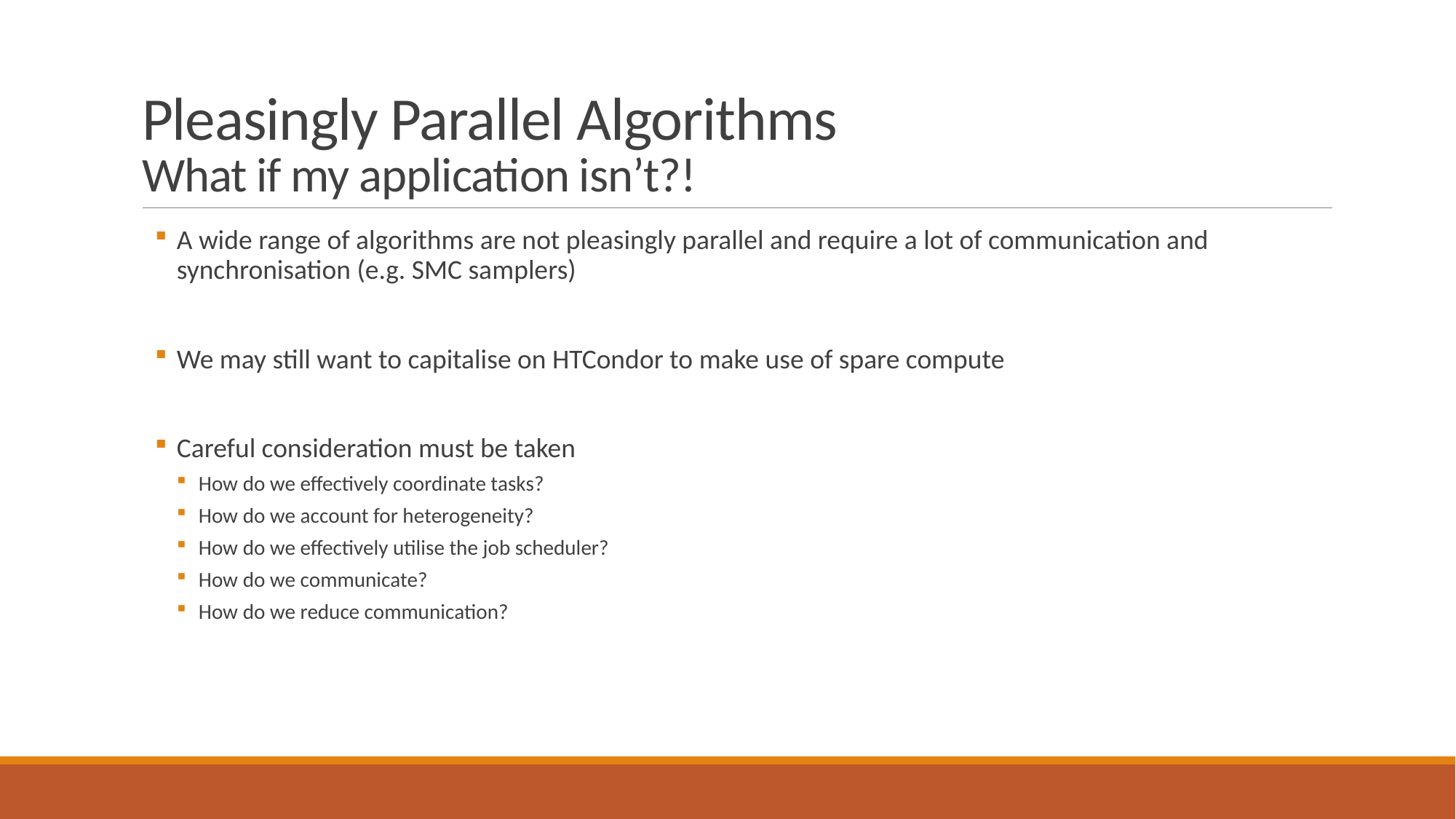

# Pleasingly Parallel Algorithms What if my application isn’t?!
A wide range of algorithms are not pleasingly parallel and require a lot of communication and synchronisation (e.g. SMC samplers)

We may still want to capitalise on HTCondor to make use of spare compute

Careful consideration must be taken
How do we effectively coordinate tasks?
How do we account for heterogeneity?
How do we effectively utilise the job scheduler?
How do we communicate?
How do we reduce communication?